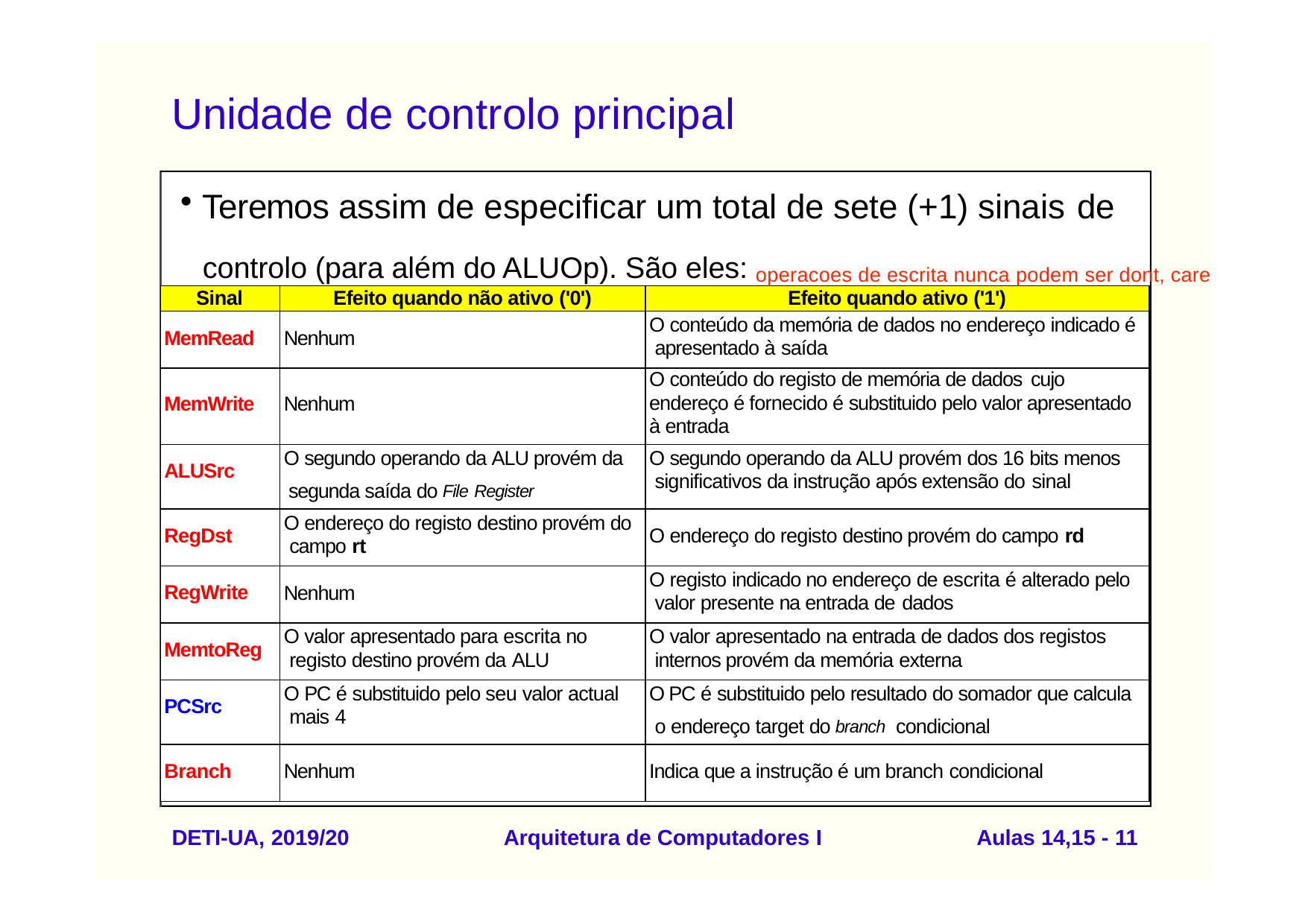

# Unidade de controlo principal

Teremos assim de especificar um total de sete (+1) sinais de
controlo (para além do ALUOp). São eles: operacoes de escrita nunca podem ser dont, care
| Sinal | Efeito quando não ativo ('0') | Efeito quando ativo ('1') |
| --- | --- | --- |
| MemRead | Nenhum | O conteúdo da memória de dados no endereço indicado é apresentado à saída |
| MemWrite | Nenhum | O conteúdo do registo de memória de dados cujo endereço é fornecido é substituido pelo valor apresentado à entrada |
| ALUSrc | O segundo operando da ALU provém da segunda saída do File Register | O segundo operando da ALU provém dos 16 bits menos significativos da instrução após extensão do sinal |
| RegDst | O endereço do registo destino provém do campo rt | O endereço do registo destino provém do campo rd |
| RegWrite | Nenhum | O registo indicado no endereço de escrita é alterado pelo valor presente na entrada de dados |
| MemtoReg | O valor apresentado para escrita no registo destino provém da ALU | O valor apresentado na entrada de dados dos registos internos provém da memória externa |
| PCSrc | O PC é substituido pelo seu valor actual mais 4 | O PC é substituido pelo resultado do somador que calcula o endereço target do branch condicional |
| Branch | Nenhum | Indica que a instrução é um branch condicional |

DETI-UA, 2019/20
Arquitetura de Computadores I
Aulas 14,15 - 11